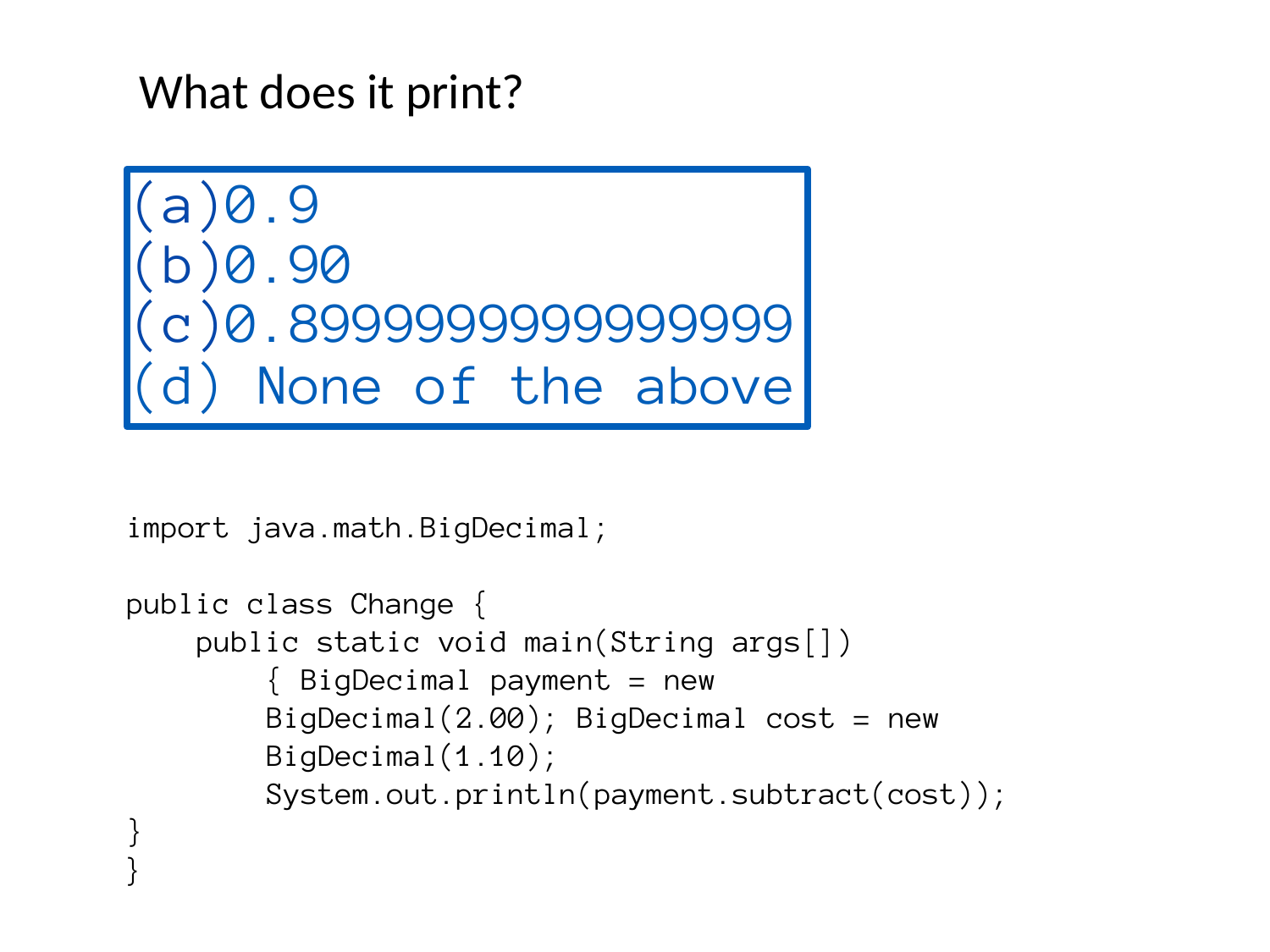

What does it print?
0.9
0.90
0.8999999999999999
(d) None of the above

import java.math.BigDecimal;

public class Change {
public static void main(String args[]) { BigDecimal payment = new BigDecimal(2.00); BigDecimal cost = new BigDecimal(1.10); System.out.println(payment.subtract(cost));
}
}